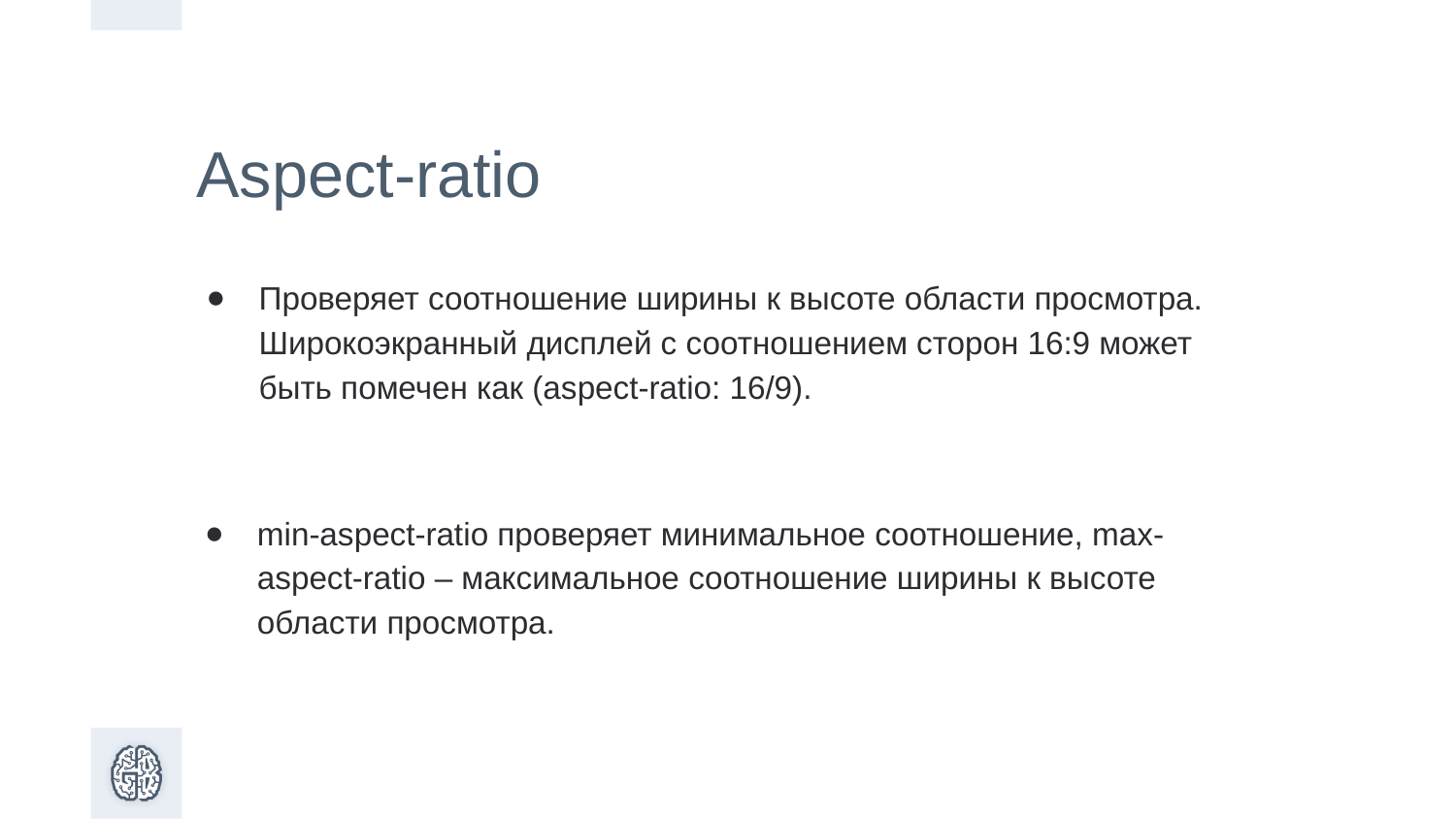

Aspect-ratio
Проверяет соотношение ширины к высоте области просмотра. Широкоэкранный дисплей с соотношением сторон 16:9 может быть помечен как (aspect-ratio: 16/9).
min-aspect-ratio проверяет минимальное соотношение, max-aspect-ratio – максимальное соотношение ширины к высоте области просмотра.